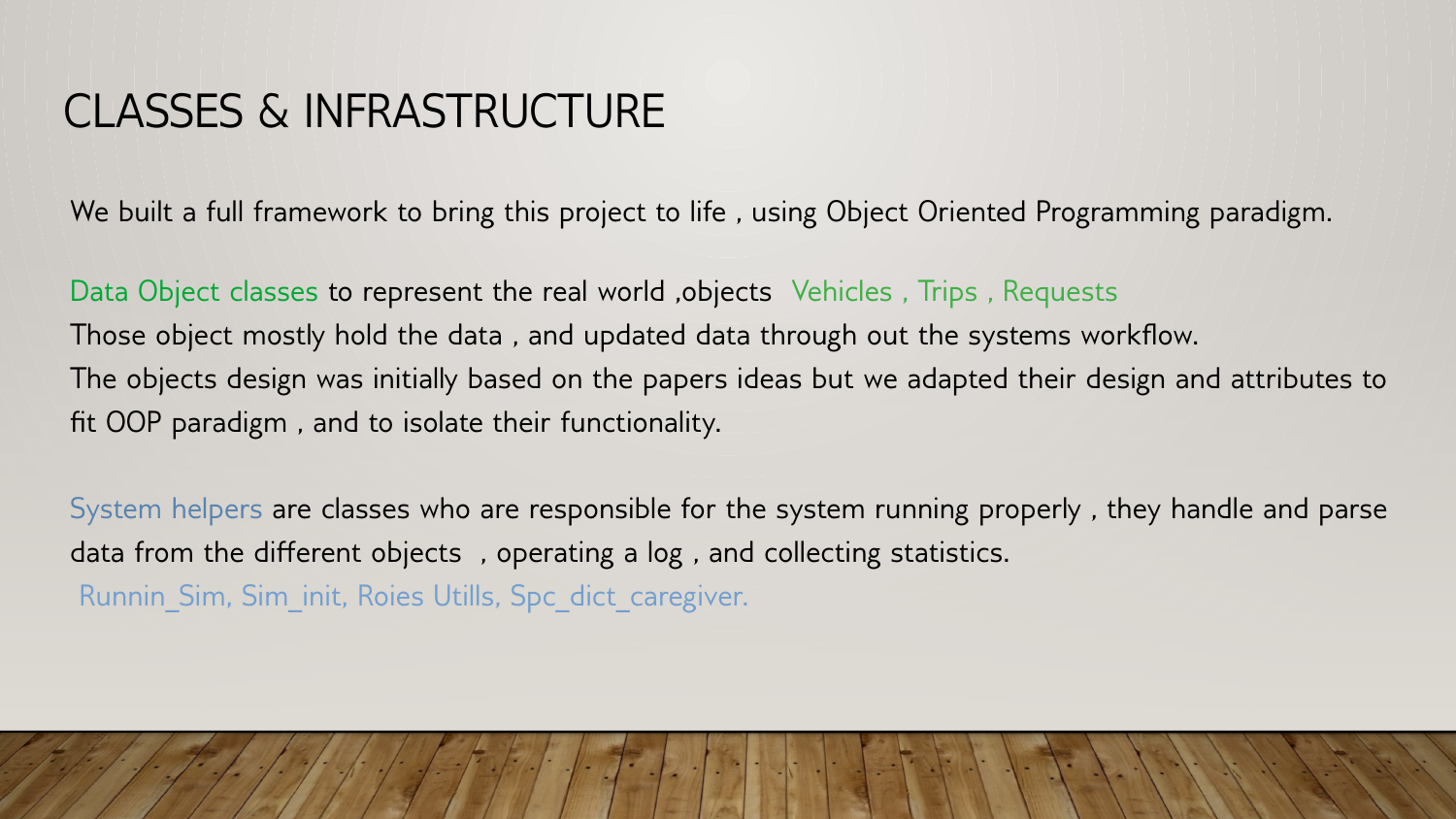

Classes & Infrastructure
We built a full framework to bring this project to life , using Object Oriented Programming paradigm.
Data Object classes to represent the real world ,objects  Vehicles , Trips , Requests
Those object mostly hold the data , and updated data through out the systems workflow.
The objects design was initially based on the papers ideas but we adapted their design and attributes to fit OOP paradigm , and to isolate their functionality.

System helpers are classes who are responsible for the system running properly , they handle and parse data from the different objects  , operating a log , and collecting statistics.
 Runnin_Sim, Sim_init, Roies Utills, Spc_dict_caregiver.